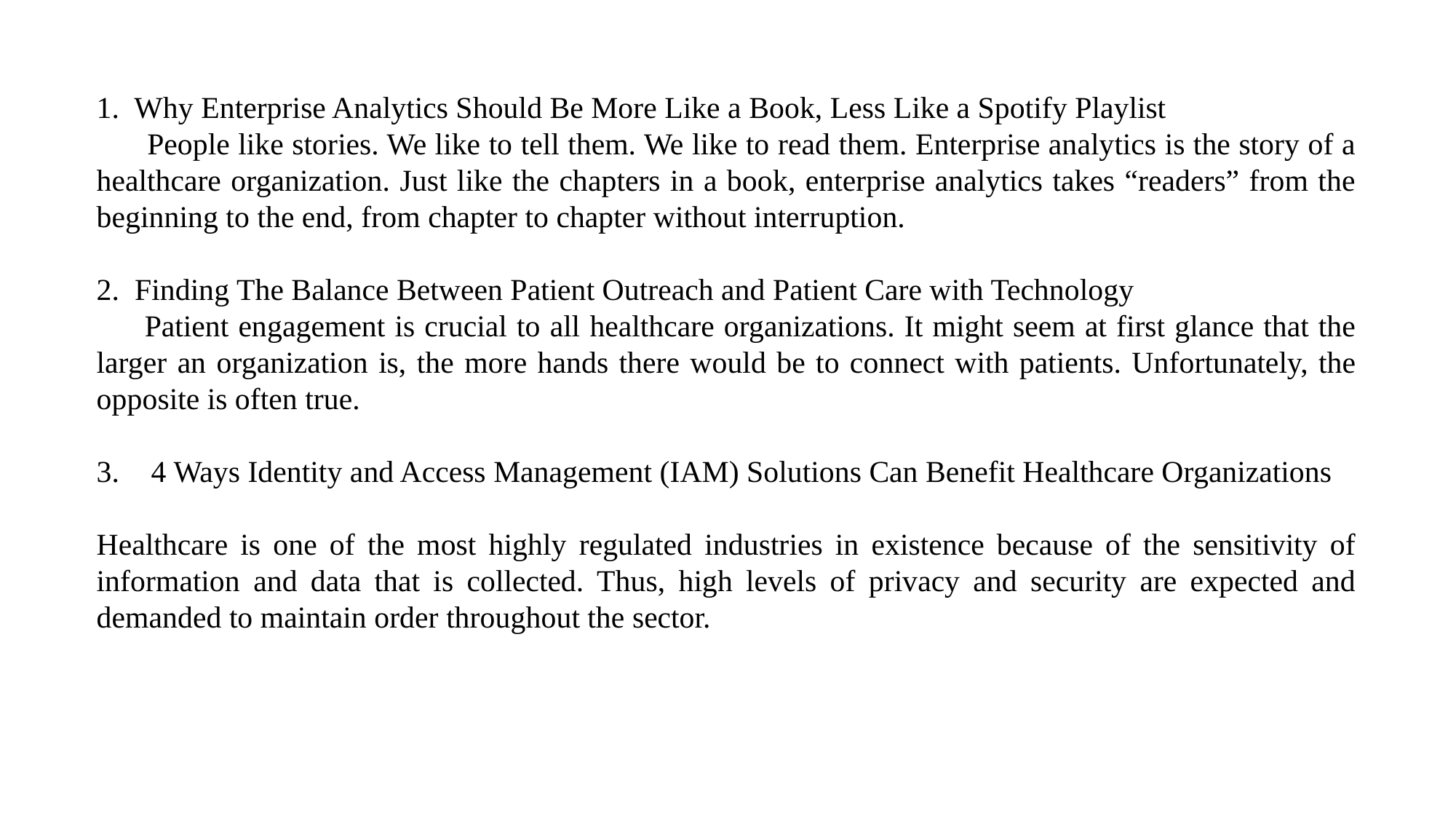

1.  Why Enterprise Analytics Should Be More Like a Book, Less Like a Spotify Playlist
      People like stories. We like to tell them. We like to read them. Enterprise analytics is the story of a healthcare organization. Just like the chapters in a book, enterprise analytics takes “readers” from the beginning to the end, from chapter to chapter without interruption.

2.  Finding The Balance Between Patient Outreach and Patient Care with Technology
     Patient engagement is crucial to all healthcare organizations. It might seem at first glance that the larger an organization is, the more hands there would be to connect with patients. Unfortunately, the opposite is often true.

4 Ways Identity and Access Management (IAM) Solutions Can Benefit Healthcare Organizations

Healthcare is one of the most highly regulated industries in existence because of the sensitivity of information and data that is collected. Thus, high levels of privacy and security are expected and demanded to maintain order throughout the sector.